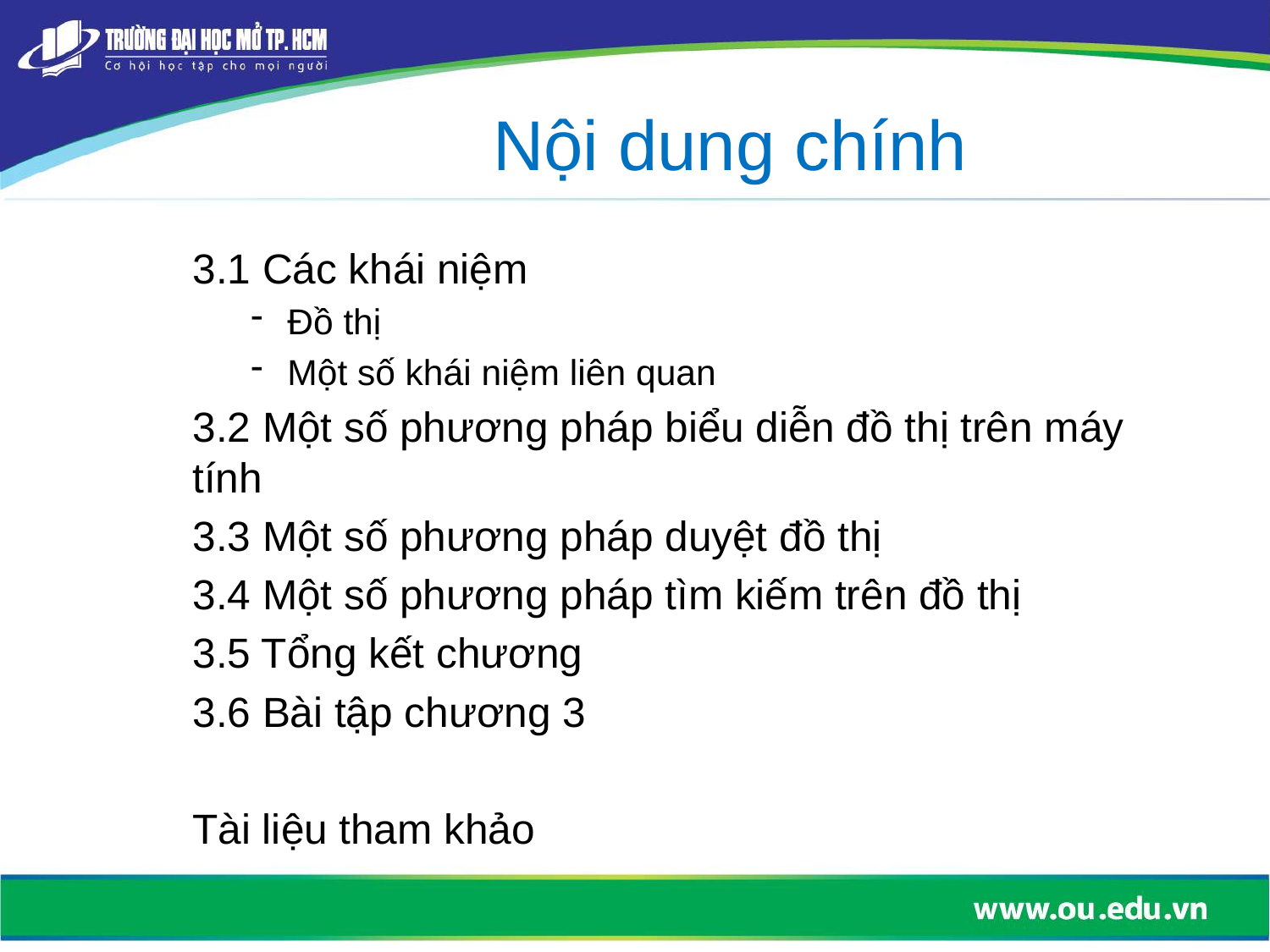

Nội dung chính
3.1 Các khái niệm
Đồ thị
Một số khái niệm liên quan
3.2 Một số phương pháp biểu diễn đồ thị trên máy tính
3.3 Một số phương pháp duyệt đồ thị
3.4 Một số phương pháp tìm kiếm trên đồ thị
3.5 Tổng kết chương
3.6 Bài tập chương 3

Tài liệu tham khảo